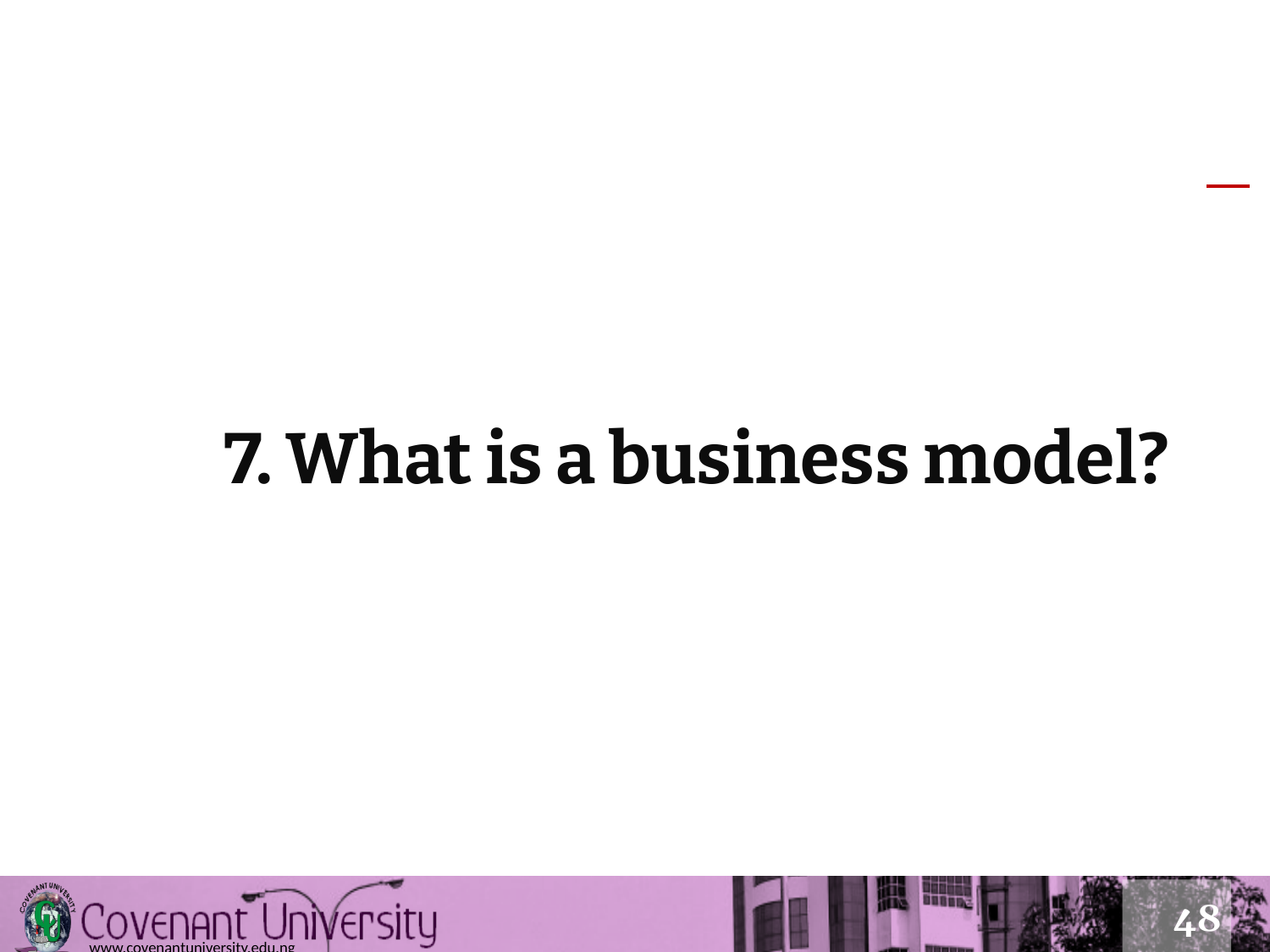

# 7. What is a business model?